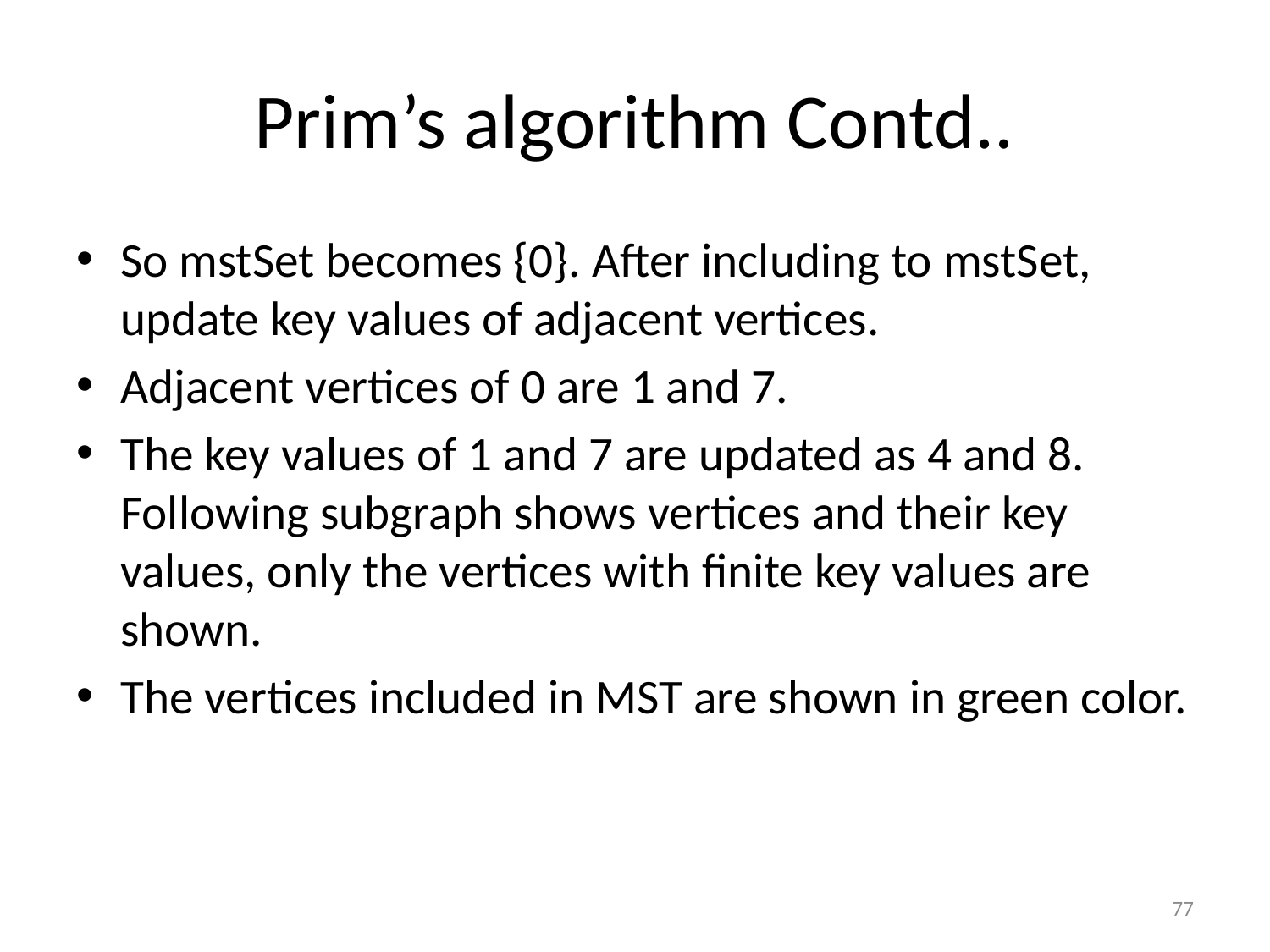

# Prim’s algorithm Contd..
So mstSet becomes {0}. After including to mstSet, update key values of adjacent vertices.
Adjacent vertices of 0 are 1 and 7.
The key values of 1 and 7 are updated as 4 and 8. Following subgraph shows vertices and their key values, only the vertices with finite key values are shown.
The vertices included in MST are shown in green color.

77